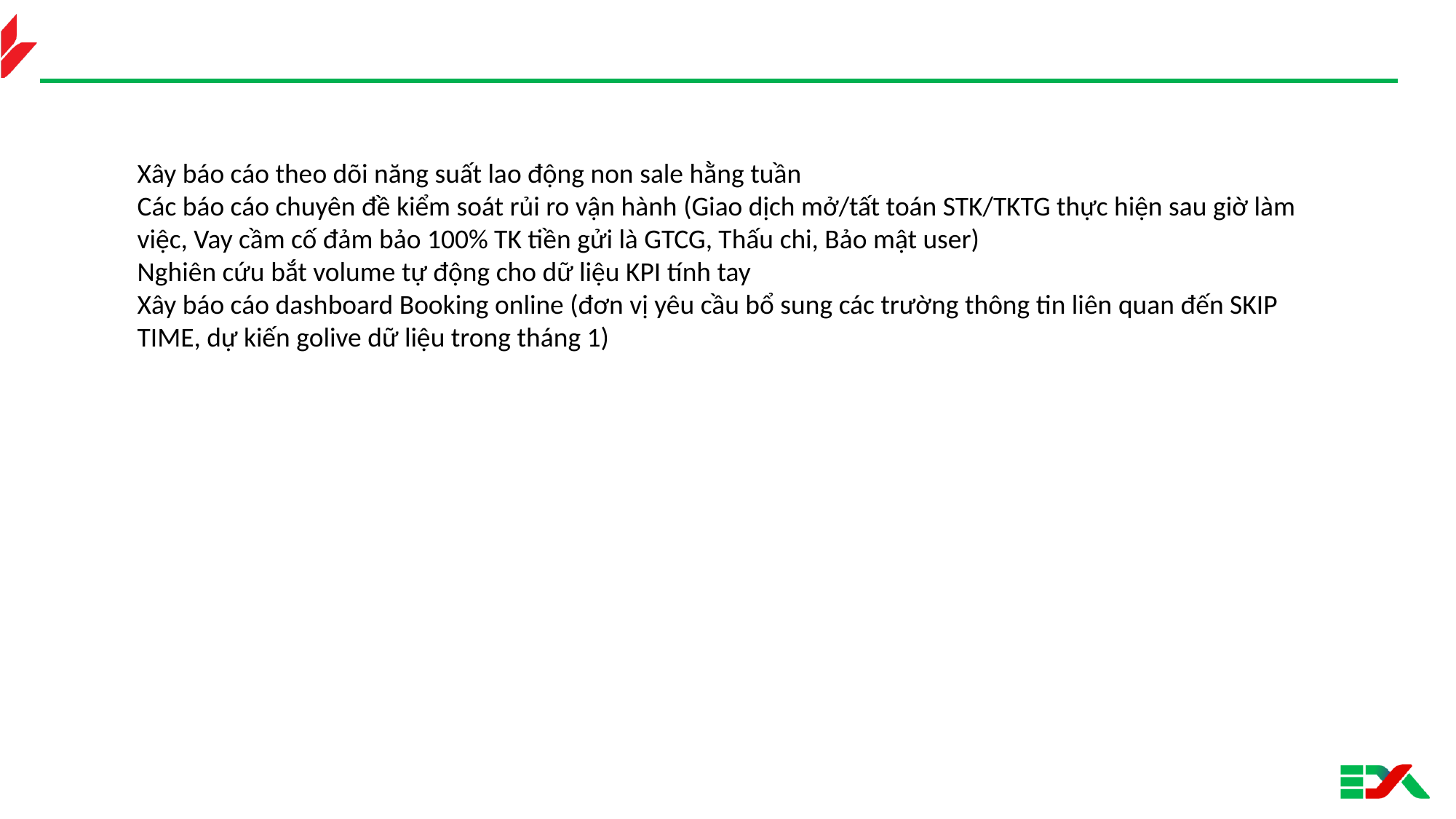

Xây báo cáo theo dõi năng suất lao động non sale hằng tuần
Các báo cáo chuyên đề kiểm soát rủi ro vận hành (Giao dịch mở/tất toán STK/TKTG thực hiện sau giờ làm việc, Vay cầm cố đảm bảo 100% TK tiền gửi là GTCG, Thấu chi, Bảo mật user)
Nghiên cứu bắt volume tự động cho dữ liệu KPI tính tay
Xây báo cáo dashboard Booking online (đơn vị yêu cầu bổ sung các trường thông tin liên quan đến SKIP TIME, dự kiến golive dữ liệu trong tháng 1)